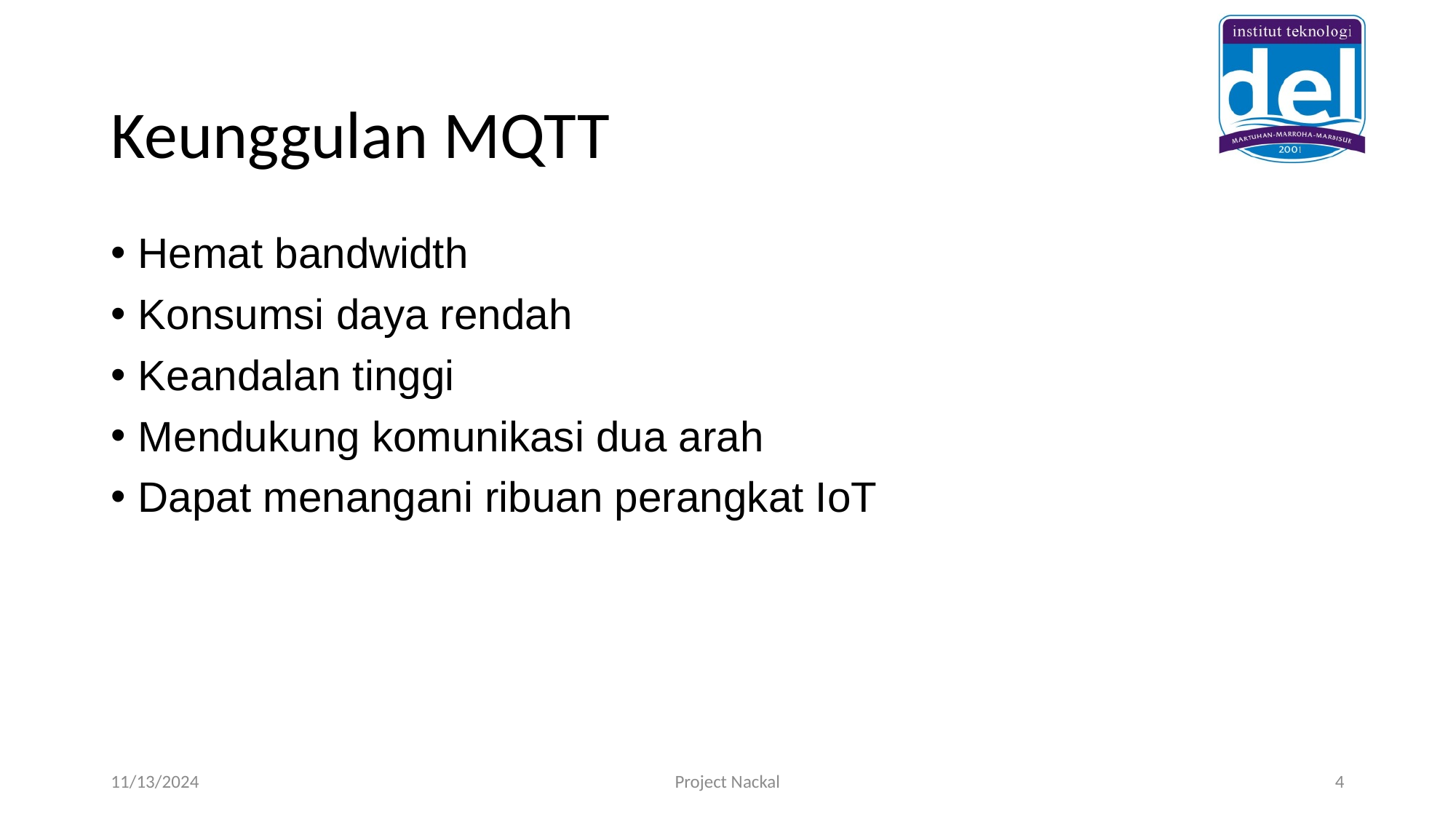

# Keunggulan MQTT
Hemat bandwidth
Konsumsi daya rendah
Keandalan tinggi
Mendukung komunikasi dua arah
Dapat menangani ribuan perangkat IoT

11/13/2024
Project Nackal
4